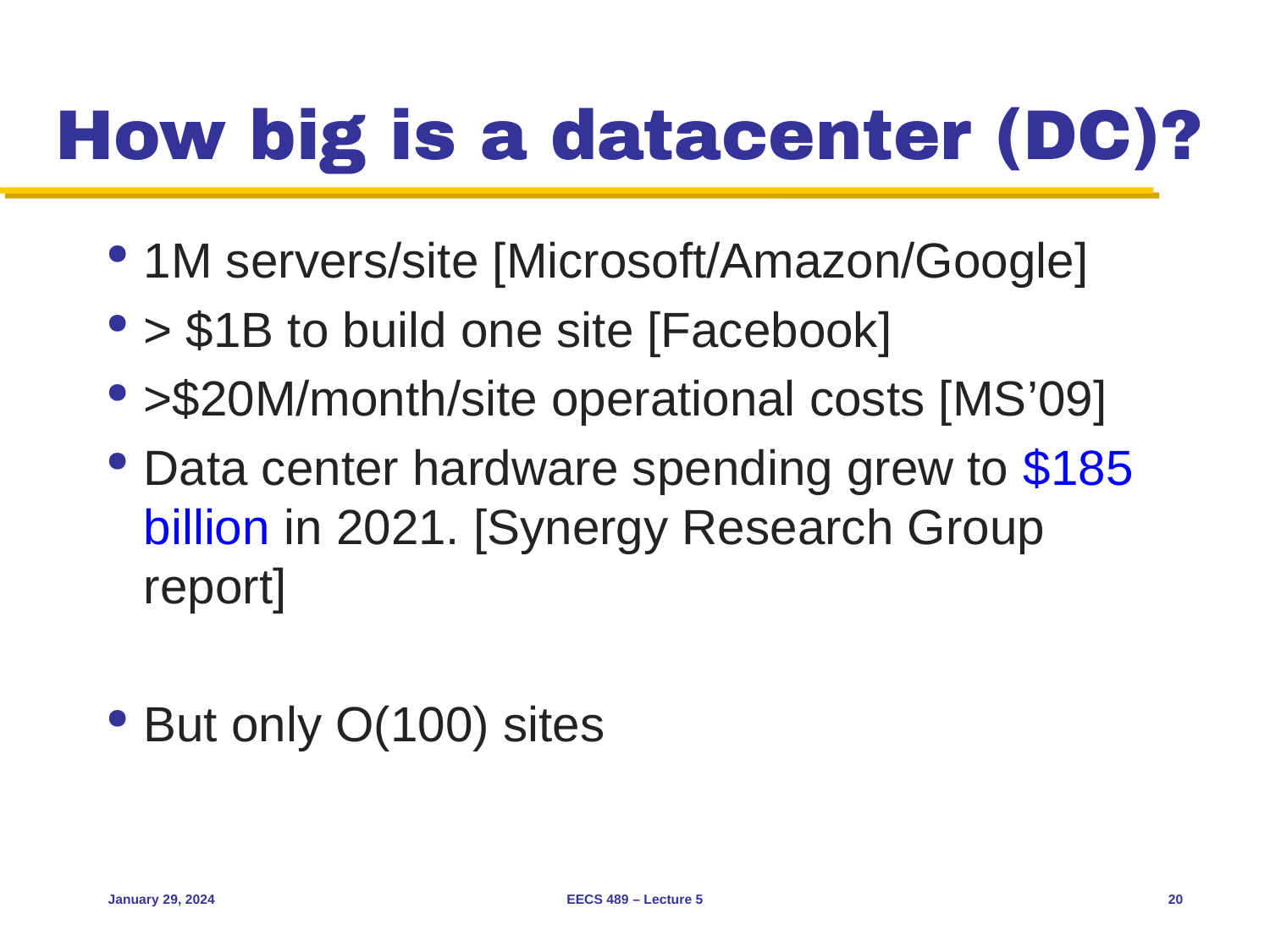

# How big is a datacenter (DC)?
1M servers/site [Microsoft/Amazon/Google]
> $1B to build one site [Facebook]
>$20M/month/site operational costs [MS’09]
Data center hardware spending grew to $185 billion in 2021. [Synergy Research Group report]

But only O(100) sites
January 29, 2024
EECS 489 – Lecture 5
20